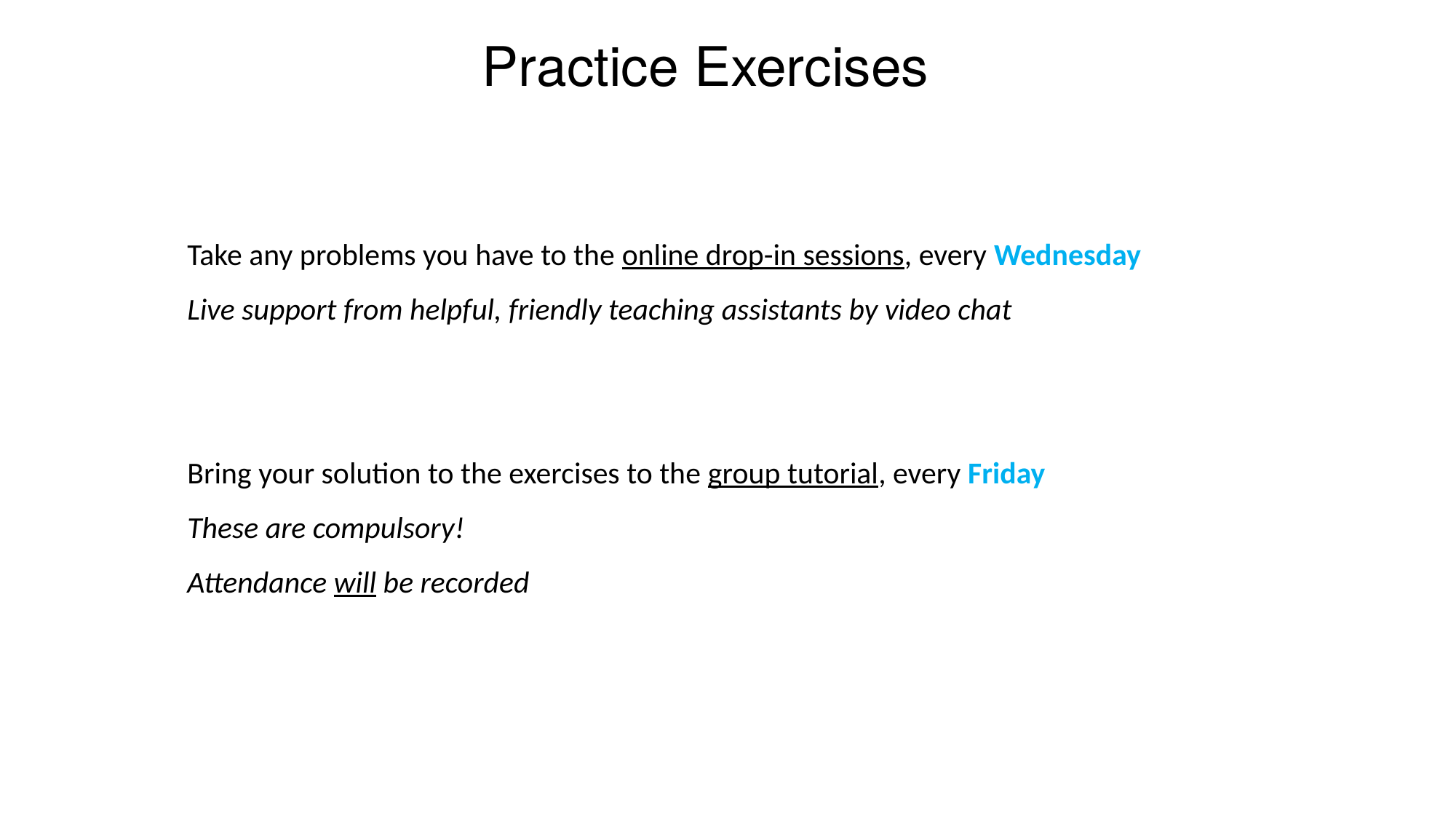

Practice Exercises
Take any problems you have to the online drop-in sessions, every Wednesday
Live support from helpful, friendly teaching assistants by video chat

Bring your solution to the exercises to the group tutorial, every Friday
These are compulsory!
Attendance will be recorded